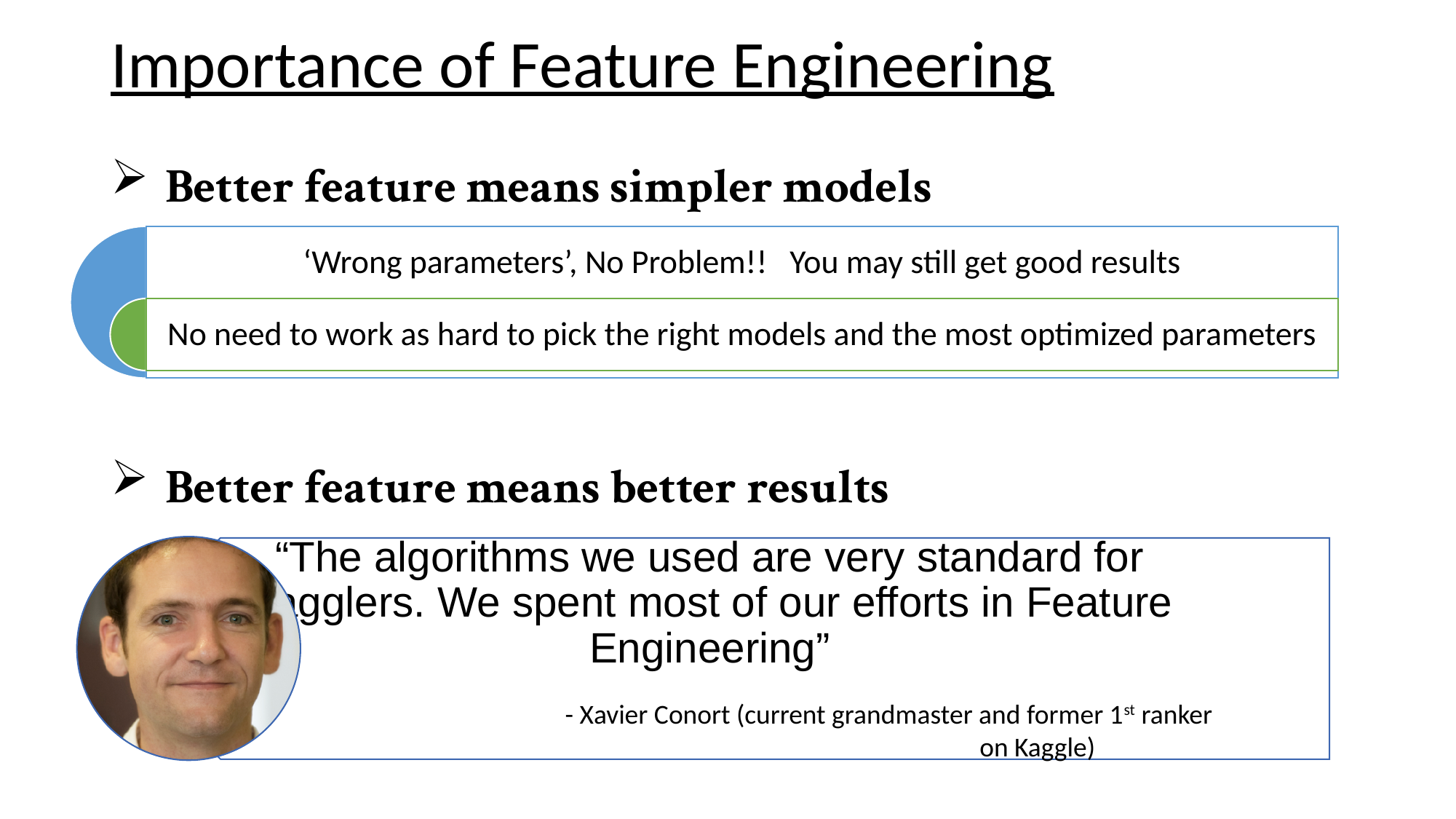

# Importance of Feature Engineering
Better feature means simpler models
‘Wrong parameters’, No Problem!!   You may still get good results
No need to work as hard to pick the right models and the most optimized parameters
Better feature means better results
“The algorithms we used are very standard for Kagglers. We spent most of our efforts in Feature Engineering”
                                       - Xavier Conort (current grandmaster and former 1st ranker    						on Kaggle)